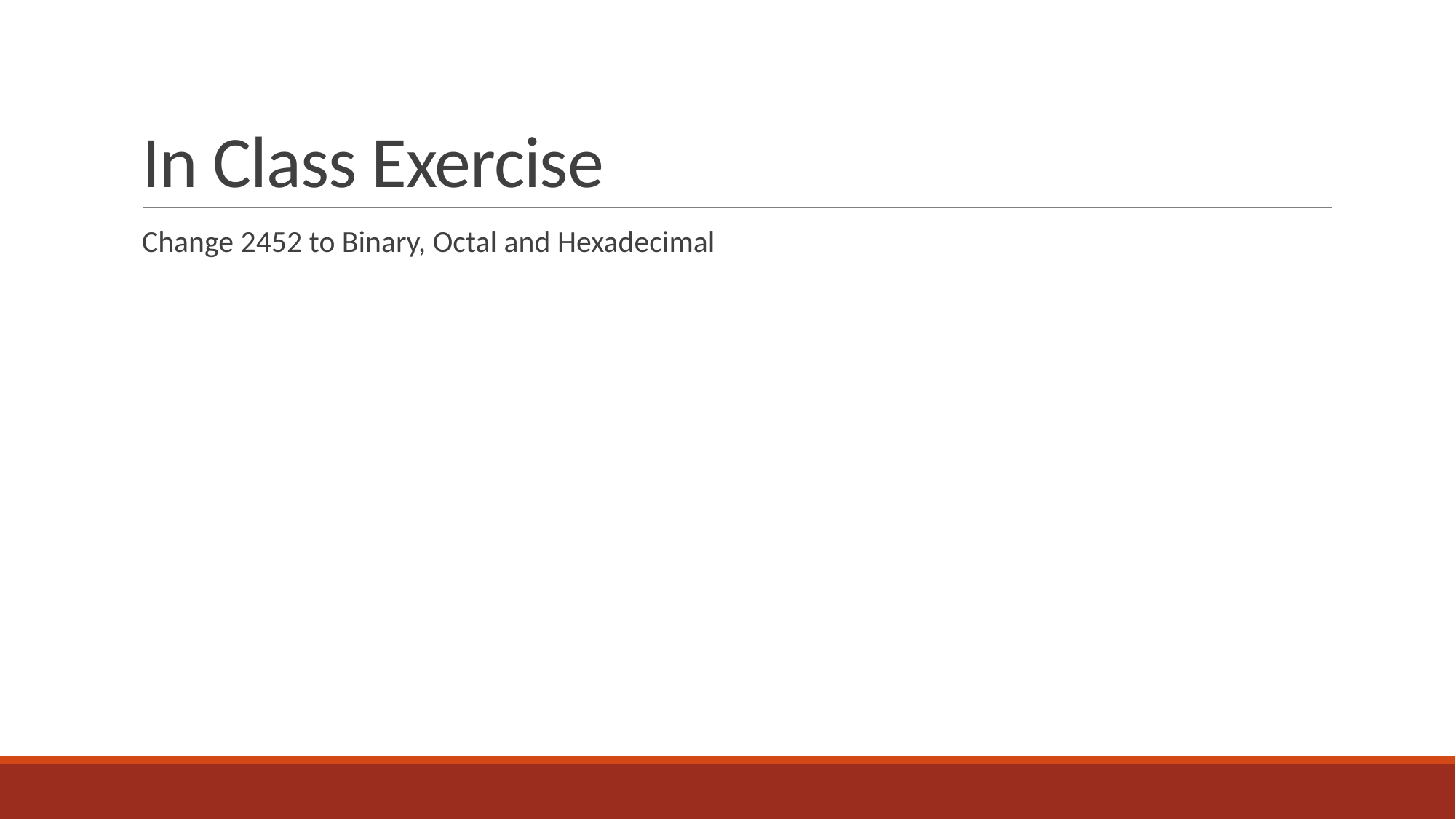

# In Class Exercise
Change 2452 to Binary, Octal and Hexadecimal